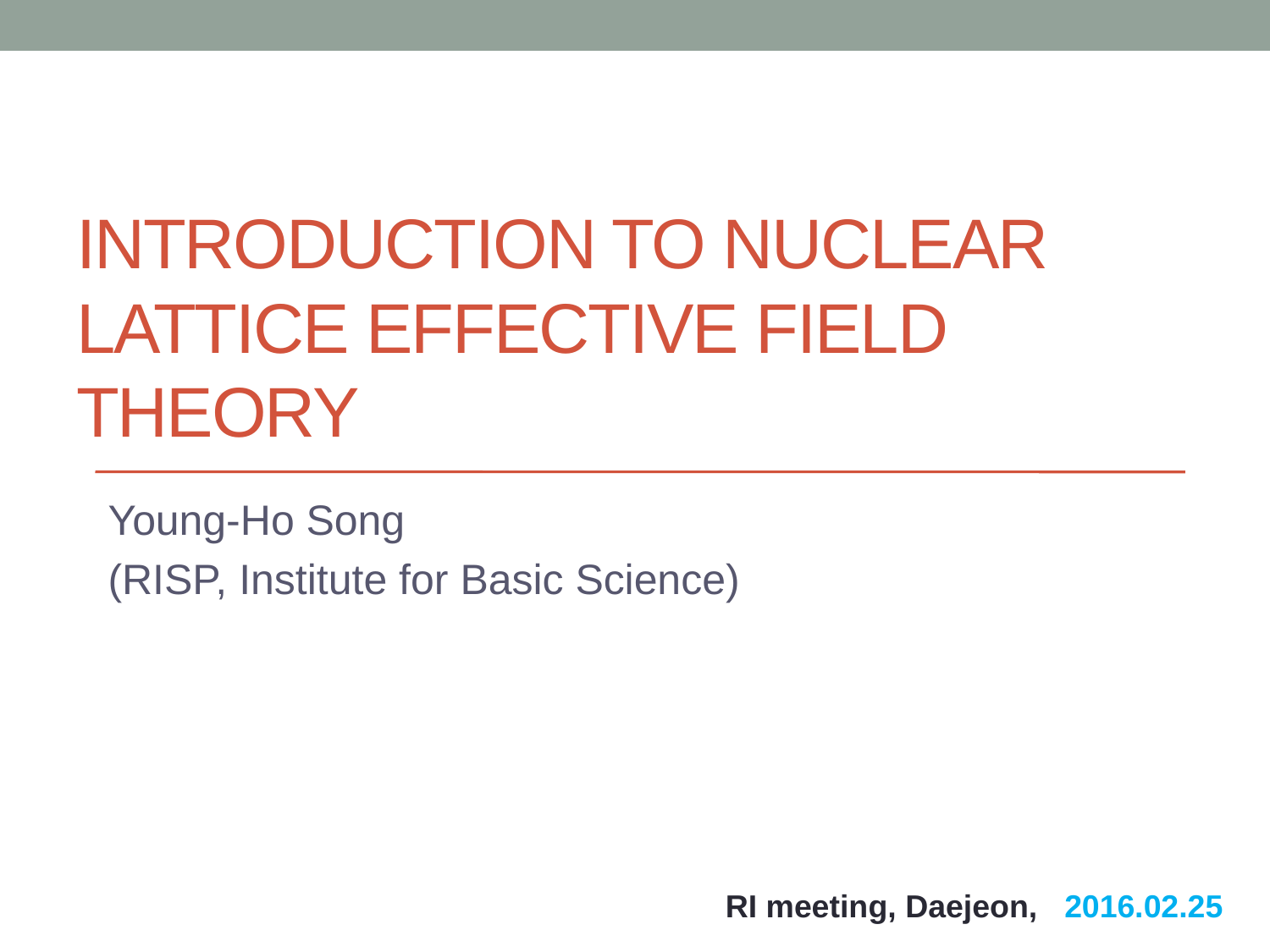

# Introduction to Nuclear lattice effective field theory
Young-Ho Song
(RISP, Institute for Basic Science)

RI meeting, Daejeon,   2016.02.25